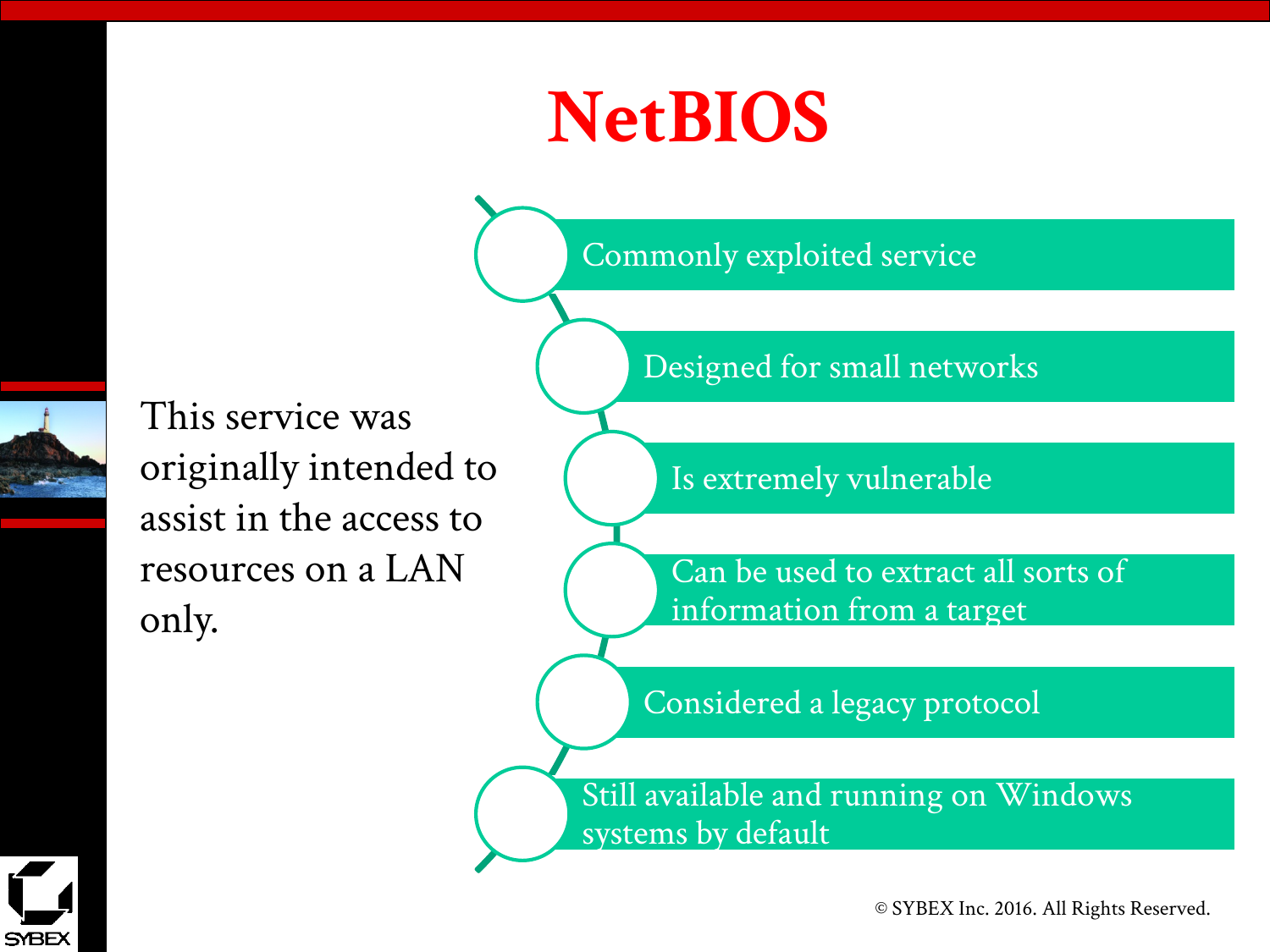

# NetBIOS
Commonly exploited service
Designed for small networks
Is extremely vulnerable
Can be used to extract all sorts of information from a target
Considered a legacy protocol
Still available and running on Windows systems by default
This service was originally intended to assist in the access to resources on a LAN only.